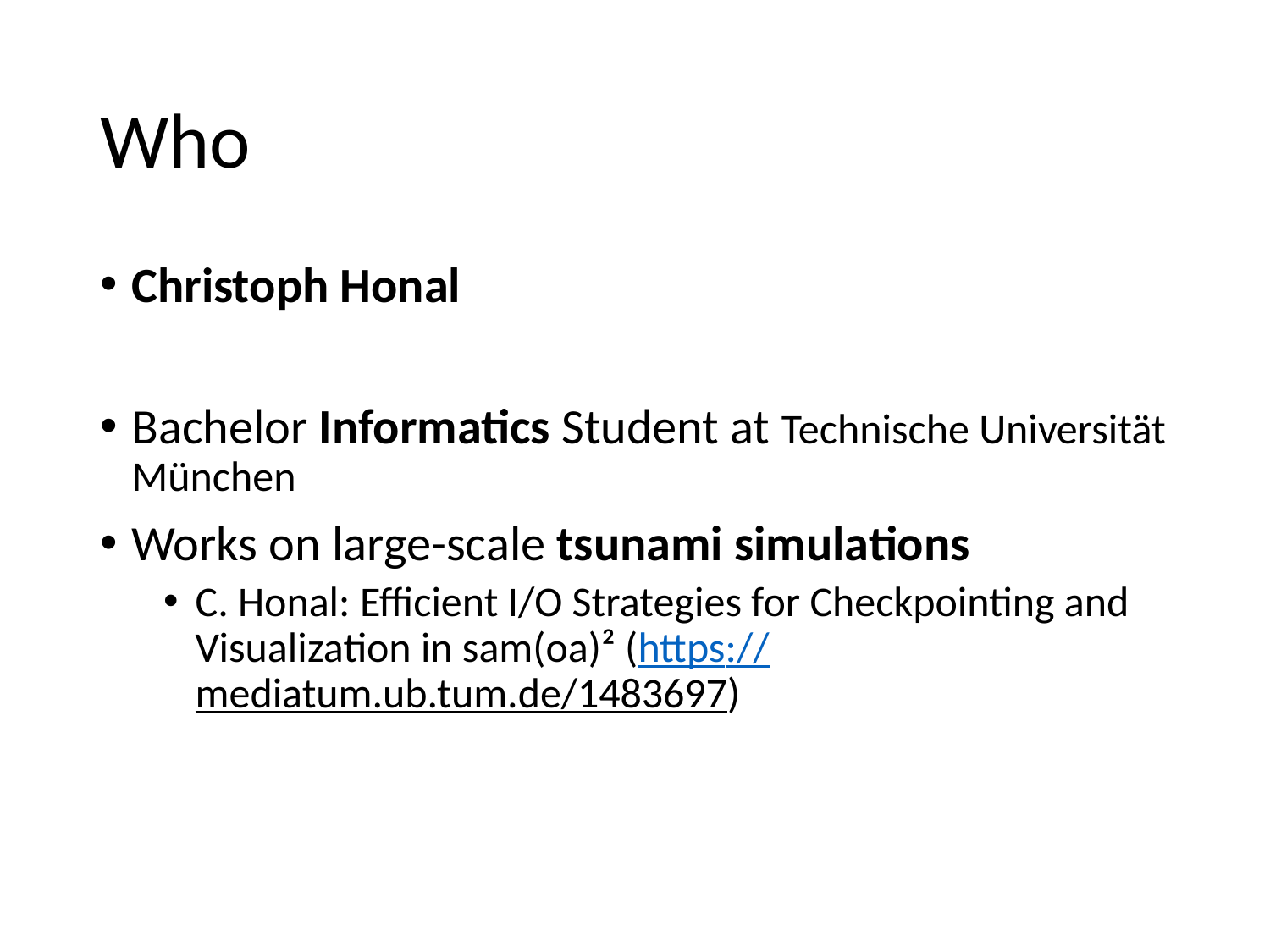

# Who
Christoph Honal

Bachelor Informatics Student at Technische Universität München
Works on large-scale tsunami simulations
C. Honal: Efficient I/O Strategies for Checkpointing and Visualization in sam(oa)² (https://mediatum.ub.tum.de/1483697)